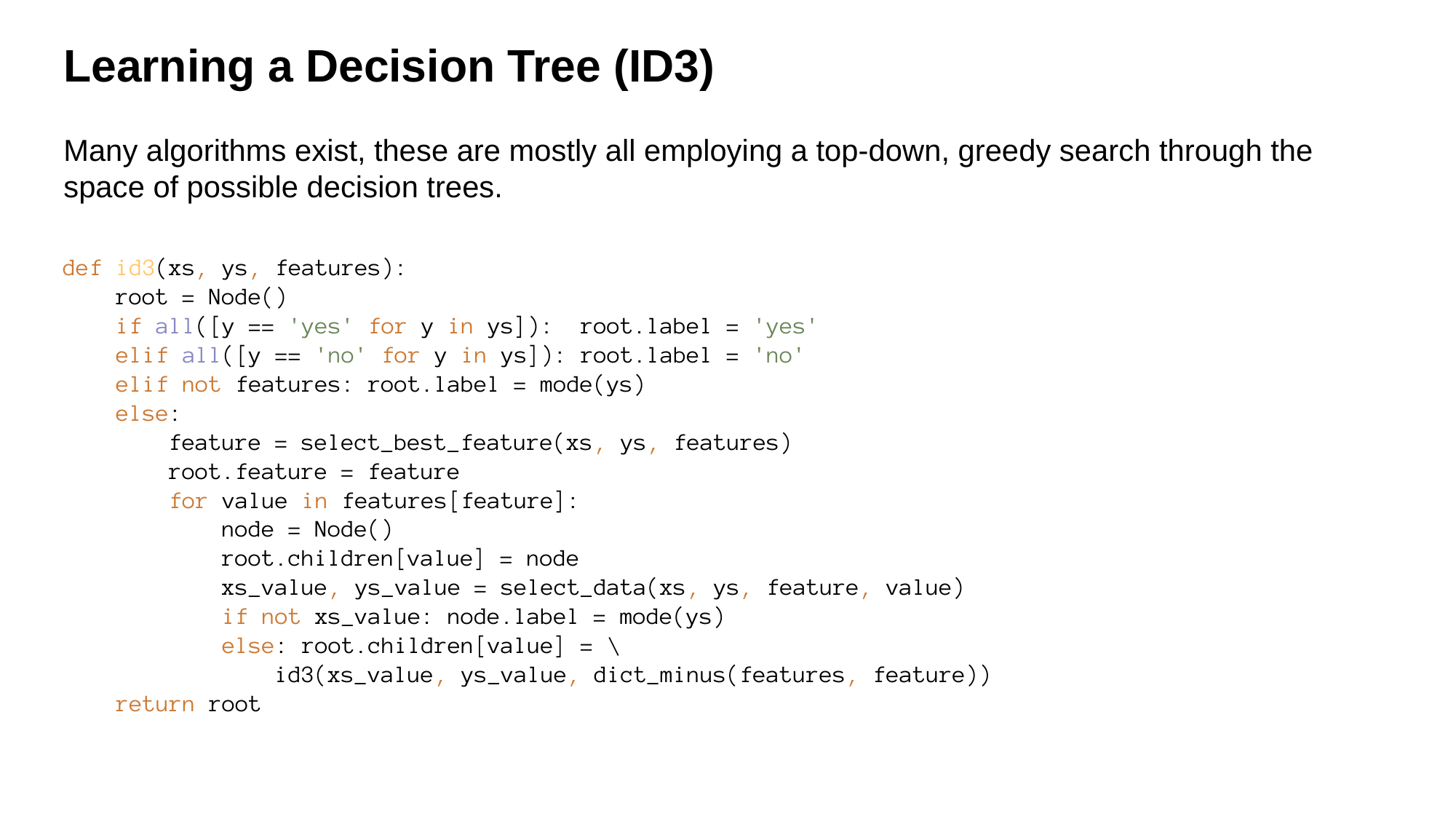

# Learning a Decision Tree (ID3)
Many algorithms exist, these are mostly all employing a top-down, greedy search through the space of possible decision trees.
def id3(xs, ys, features):
    root = Node()
    if all([y == 'yes' for y in ys]):  root.label = 'yes'
    elif all([y == 'no' for y in ys]): root.label = 'no'
    elif not features: root.label = mode(ys)
    else:
        feature = select_best_feature(xs, ys, features)
        root.feature = feature
        for value in features[feature]:
            node = Node()
            root.children[value] = node
            xs_value, ys_value = select_data(xs, ys, feature, value)
            if not xs_value: node.label = mode(ys)
            else: root.children[value] = \
                id3(xs_value, ys_value, dict_minus(features, feature))
    return root